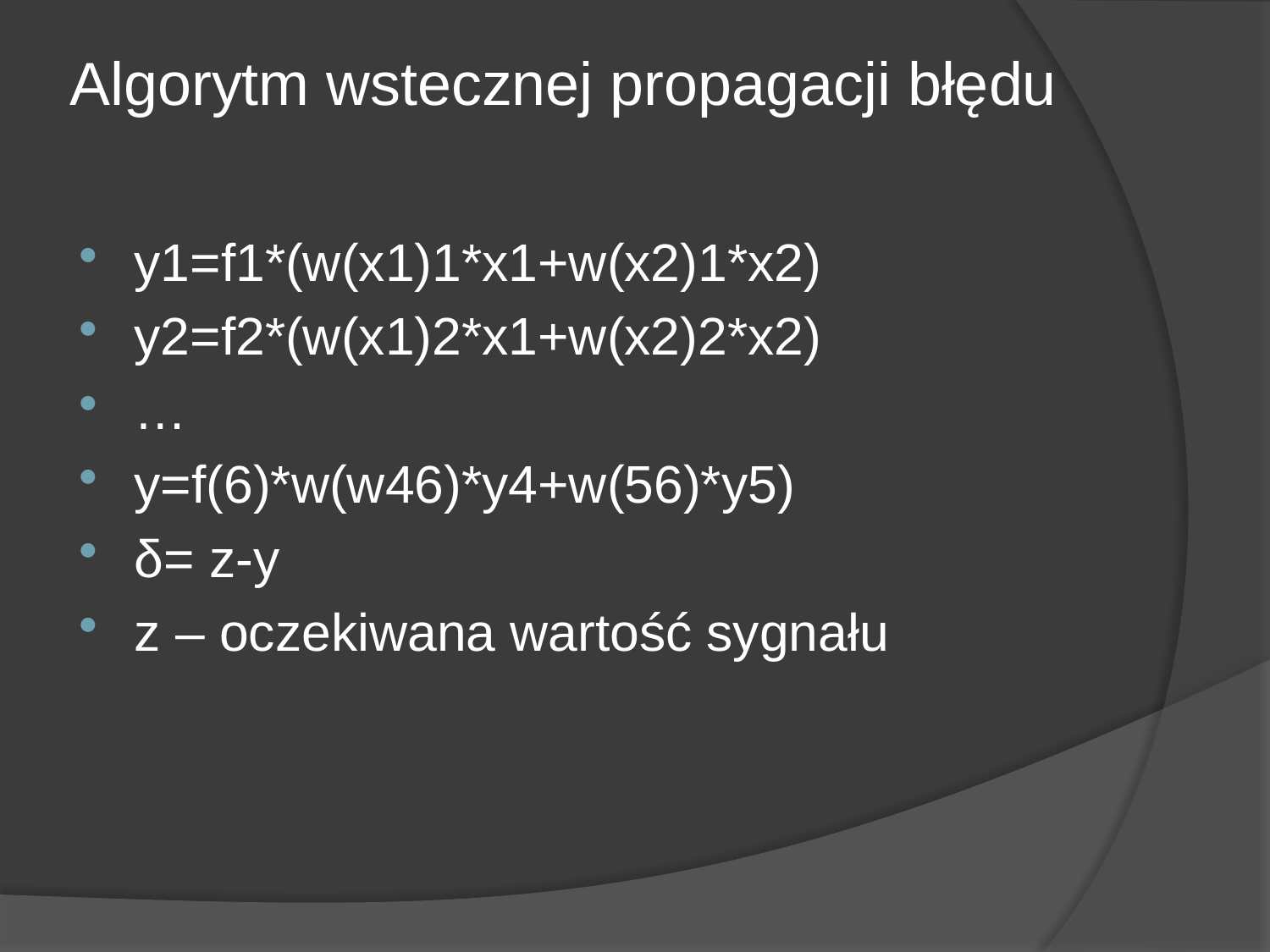

# Algorytm wstecznej propagacji błędu
y1=f1*(w(x1)1*x1+w(x2)1*x2)
y2=f2*(w(x1)2*x1+w(x2)2*x2)
…
y=f(6)*w(w46)*y4+w(56)*y5)
δ= z-y
z – oczekiwana wartość sygnału